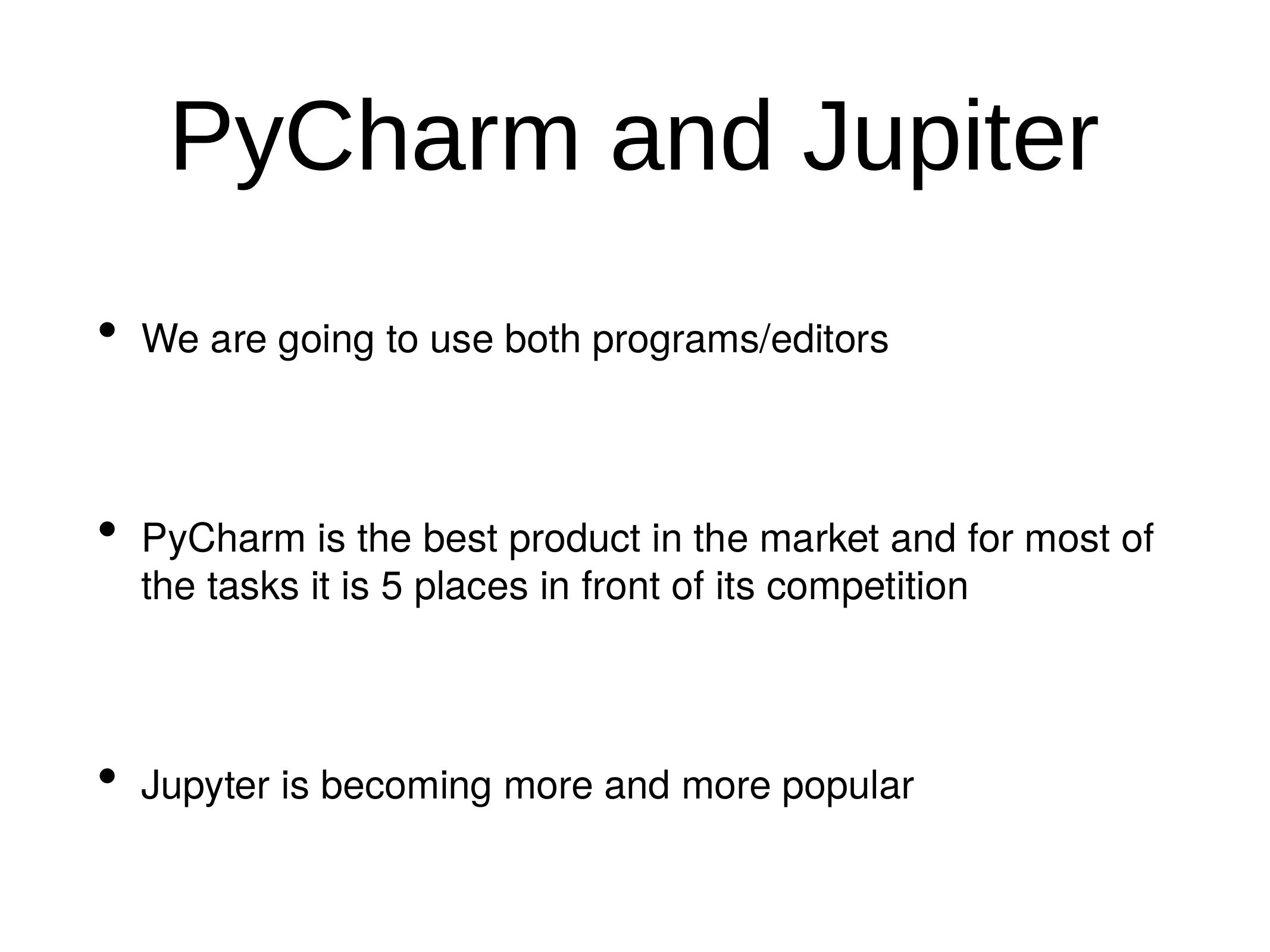

# PyCharm and Jupiter
We are going to use both programs/editors

PyCharm is the best product in the market and for most of the tasks it is 5 places in front of its competition

Jupyter is becoming more and more popular